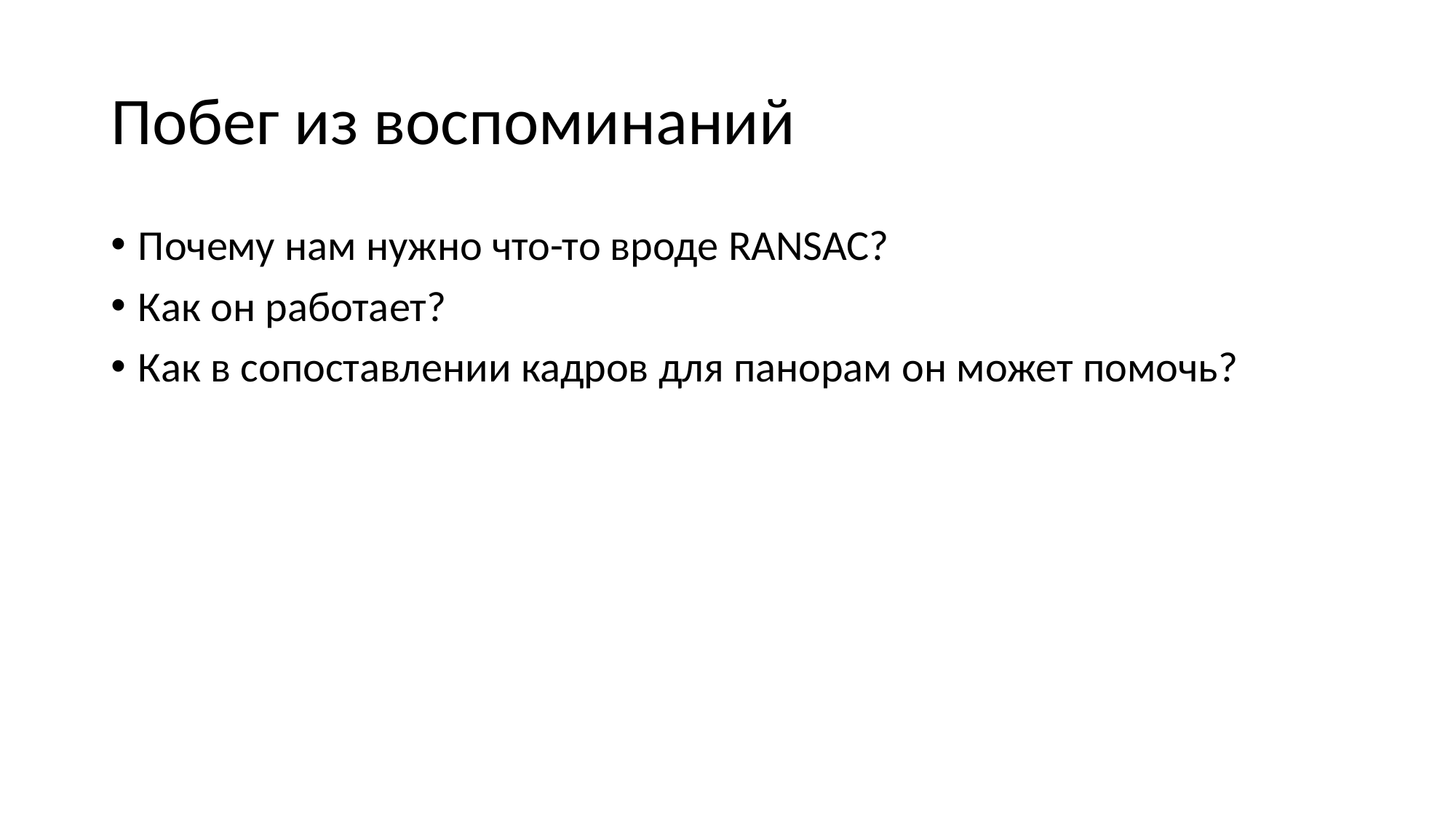

# Побег из воспоминаний
Почему нам нужно что-то вроде RANSAC?
Как он работает?
Как в сопоставлении кадров для панорам он может помочь?